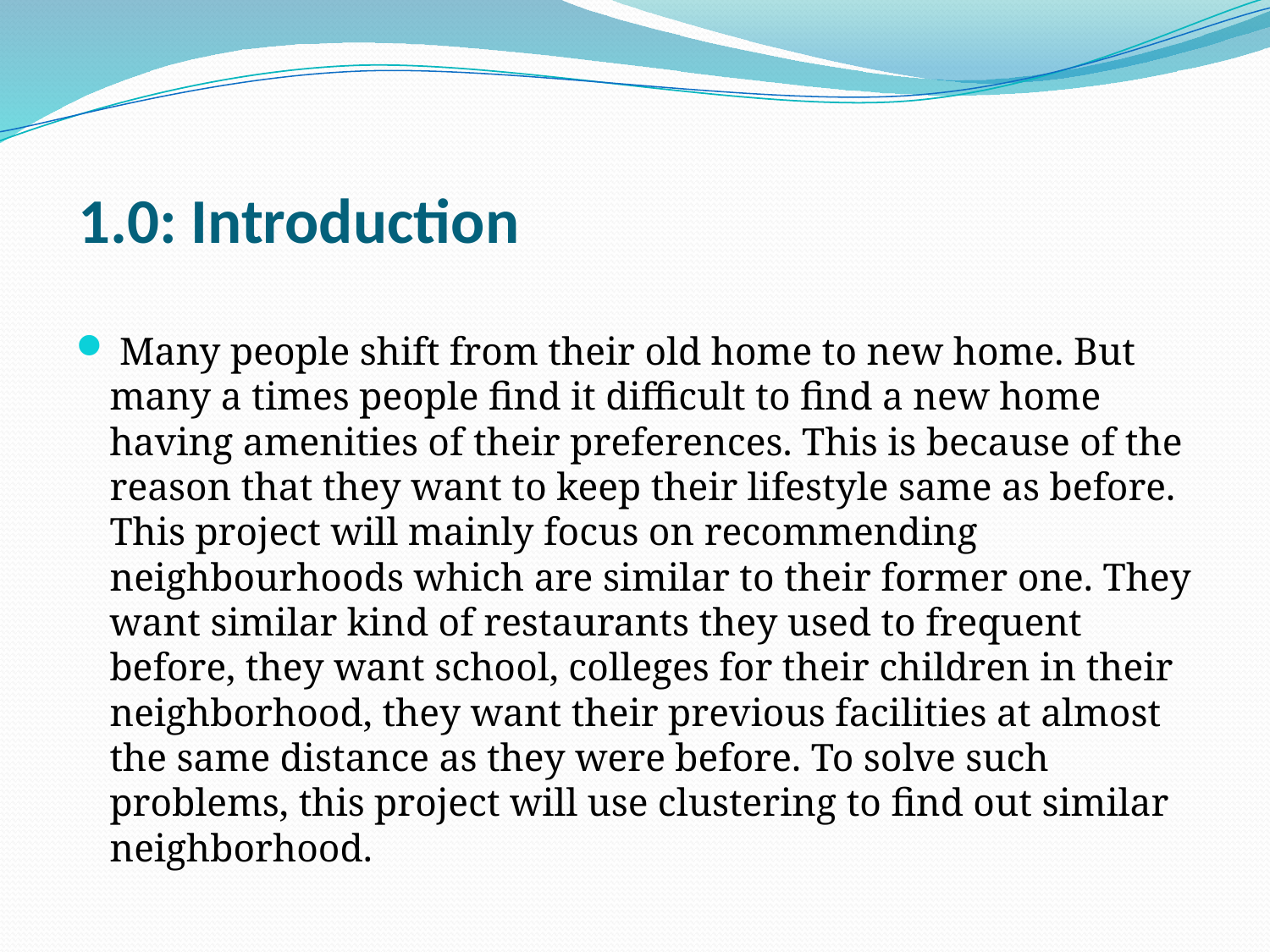

# 1.0: Introduction

 Many people shift from their old home to new home. But many a times people find it difficult to find a new home having amenities of their preferences. This is because of the reason that they want to keep their lifestyle same as before. This project will mainly focus on recommending neighbourhoods which are similar to their former one. They want similar kind of restaurants they used to frequent before, they want school, colleges for their children in their neighborhood, they want their previous facilities at almost the same distance as they were before. To solve such problems, this project will use clustering to find out similar neighborhood.